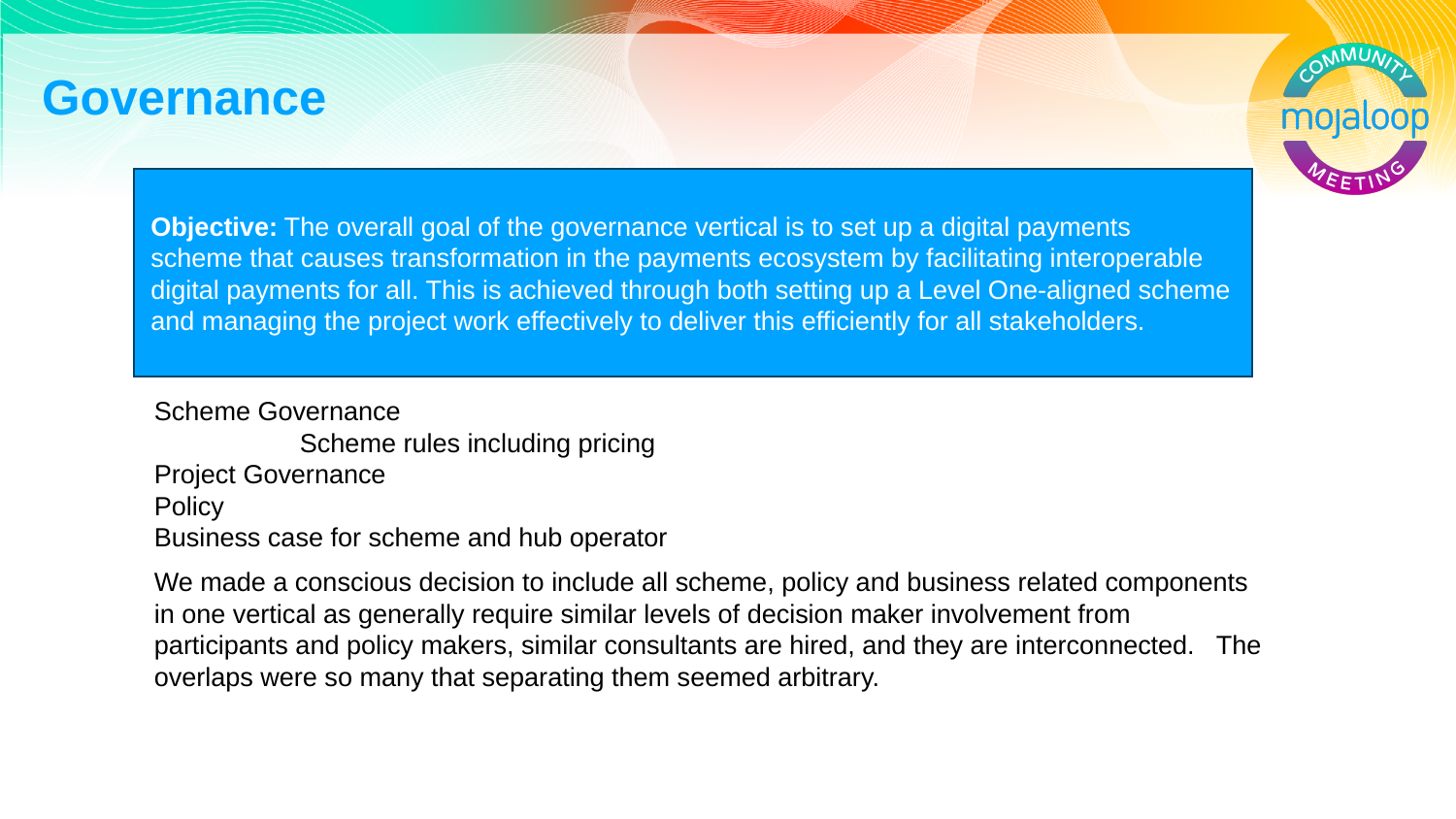

# Governance
Objective: The overall goal of the governance vertical is to set up a digital payments  scheme that causes transformation in the payments ecosystem by facilitating interoperable digital payments for all. This is achieved through both setting up a Level One-aligned scheme and managing the project work effectively to deliver this efficiently for all stakeholders.
30
Scheme Governance
	Scheme rules including pricing
Project Governance
Policy
Business case for scheme and hub operator
We made a conscious decision to include all scheme, policy and business related components in one vertical as generally require similar levels of decision maker involvement from participants and policy makers, similar consultants are hired, and they are interconnected.   The overlaps were so many that separating them seemed arbitrary.